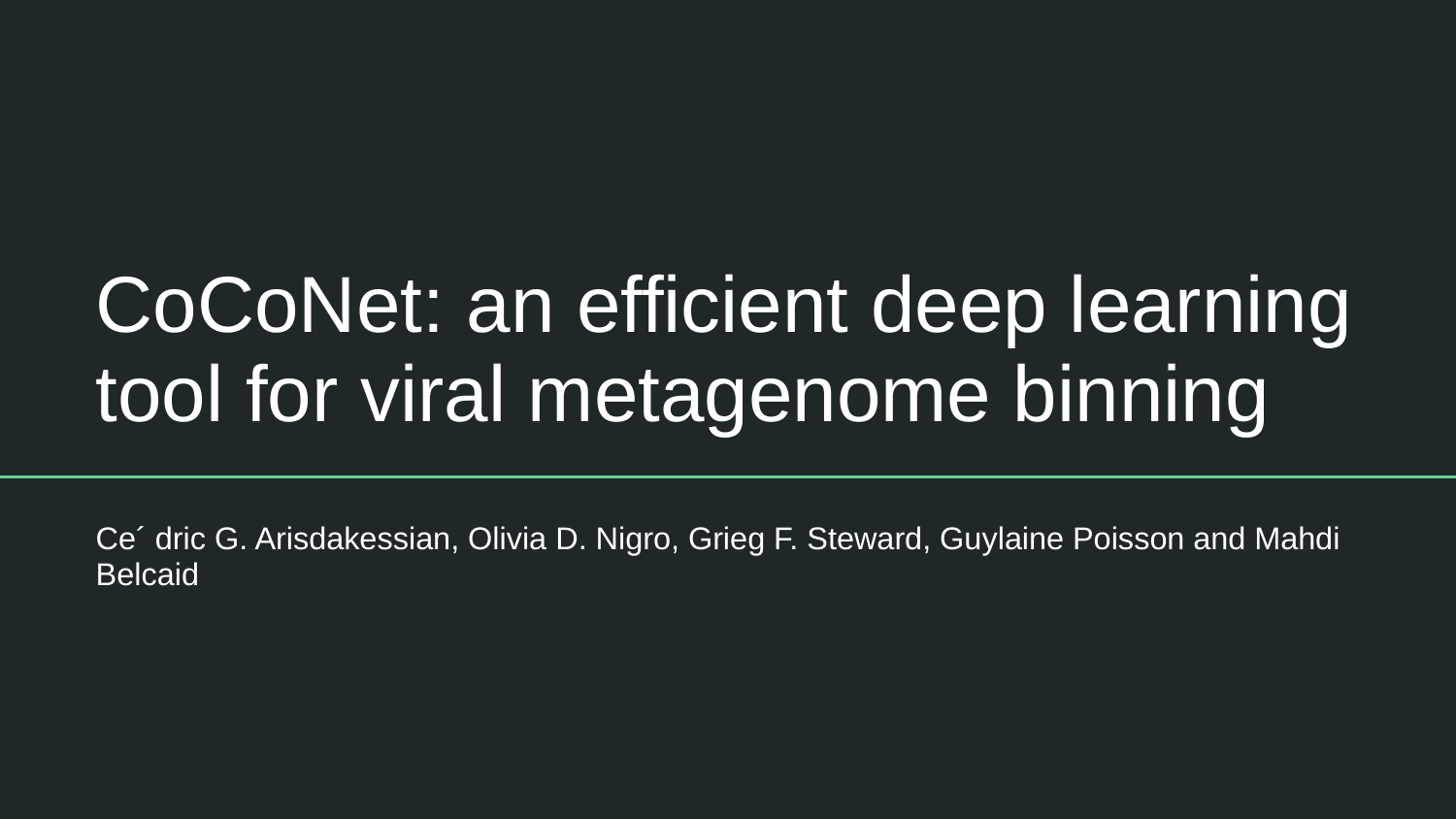

# CoCoNet: an efficient deep learning tool for viral metagenome binning
Ce´ dric G. Arisdakessian, Olivia D. Nigro, Grieg F. Steward, Guylaine Poisson and Mahdi Belcaid